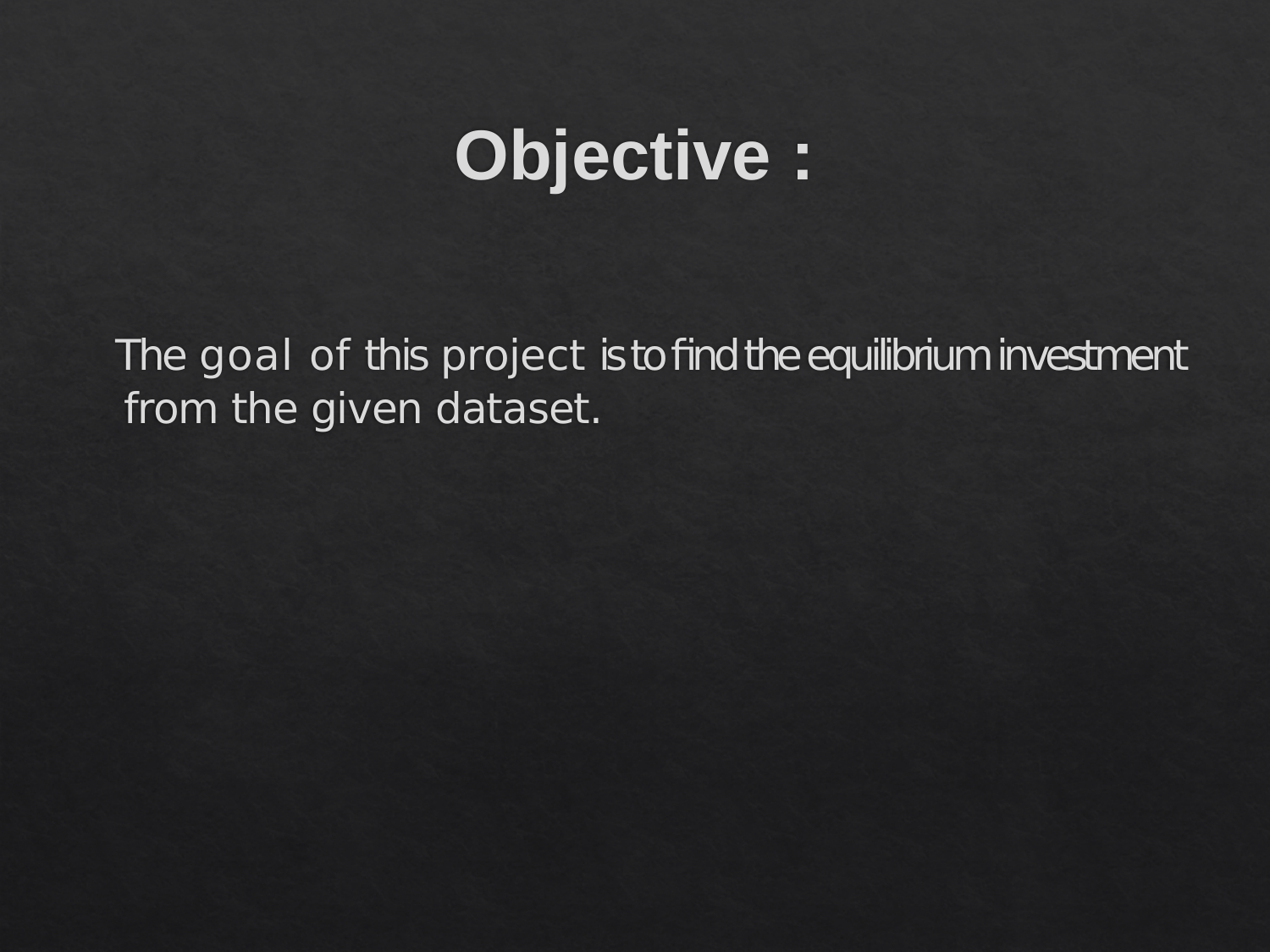

# Objective :
   The goal of this project is to find the equilibrium investment from the given dataset.